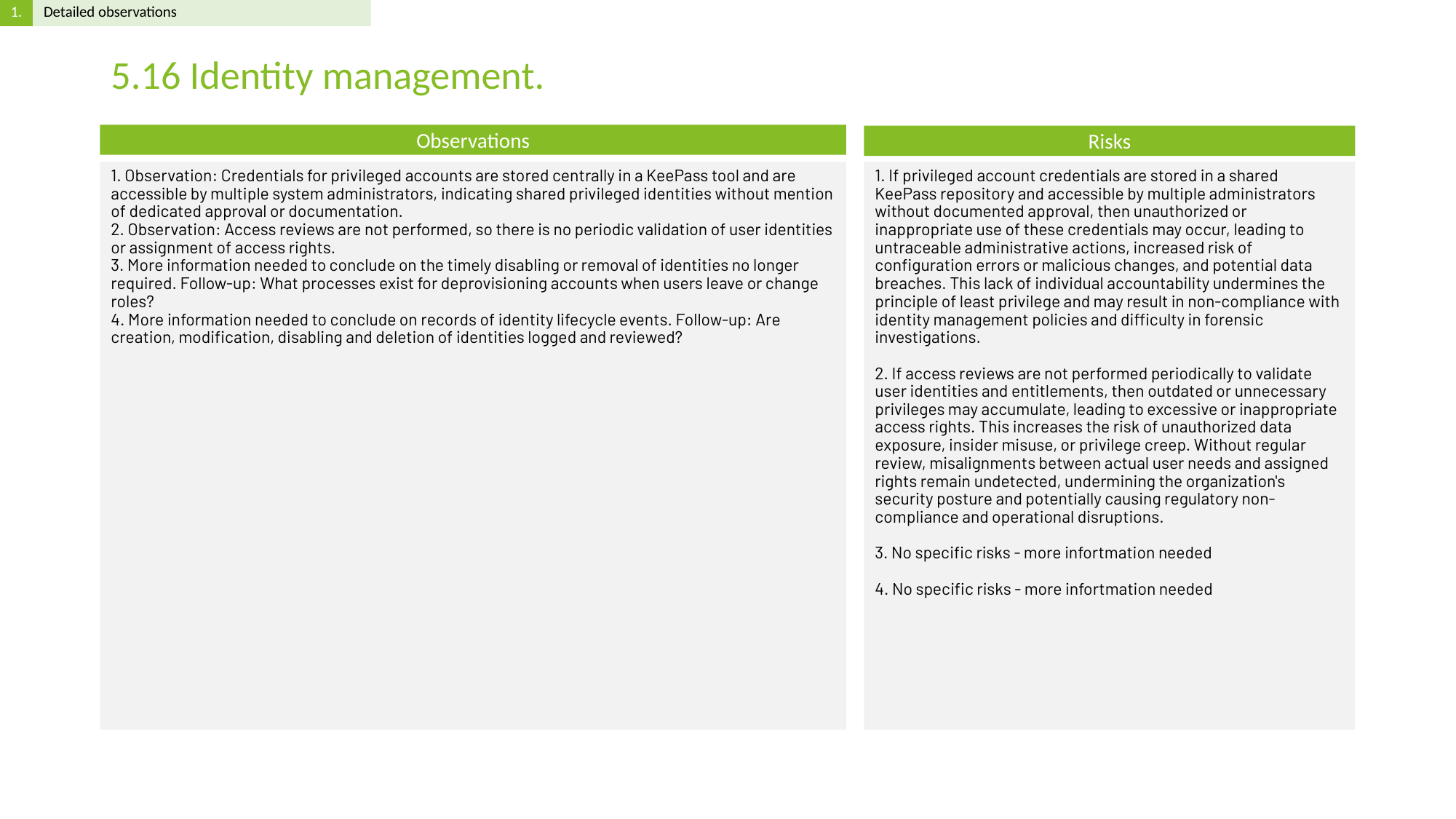

# 5.16 Identity management.
1. Observation: Credentials for privileged accounts are stored centrally in a KeePass tool and are accessible by multiple system administrators, indicating shared privileged identities without mention of dedicated approval or documentation.
2. Observation: Access reviews are not performed, so there is no periodic validation of user identities or assignment of access rights.
3. More information needed to conclude on the timely disabling or removal of identities no longer required. Follow-up: What processes exist for deprovisioning accounts when users leave or change roles?
4. More information needed to conclude on records of identity lifecycle events. Follow-up: Are creation, modification, disabling and deletion of identities logged and reviewed?
1. If privileged account credentials are stored in a shared KeePass repository and accessible by multiple administrators without documented approval, then unauthorized or inappropriate use of these credentials may occur, leading to untraceable administrative actions, increased risk of configuration errors or malicious changes, and potential data breaches. This lack of individual accountability undermines the principle of least privilege and may result in non-compliance with identity management policies and difficulty in forensic investigations.

2. If access reviews are not performed periodically to validate user identities and entitlements, then outdated or unnecessary privileges may accumulate, leading to excessive or inappropriate access rights. This increases the risk of unauthorized data exposure, insider misuse, or privilege creep. Without regular review, misalignments between actual user needs and assigned rights remain undetected, undermining the organization's security posture and potentially causing regulatory non-compliance and operational disruptions.

3. No specific risks - more infortmation needed

4. No specific risks - more infortmation needed